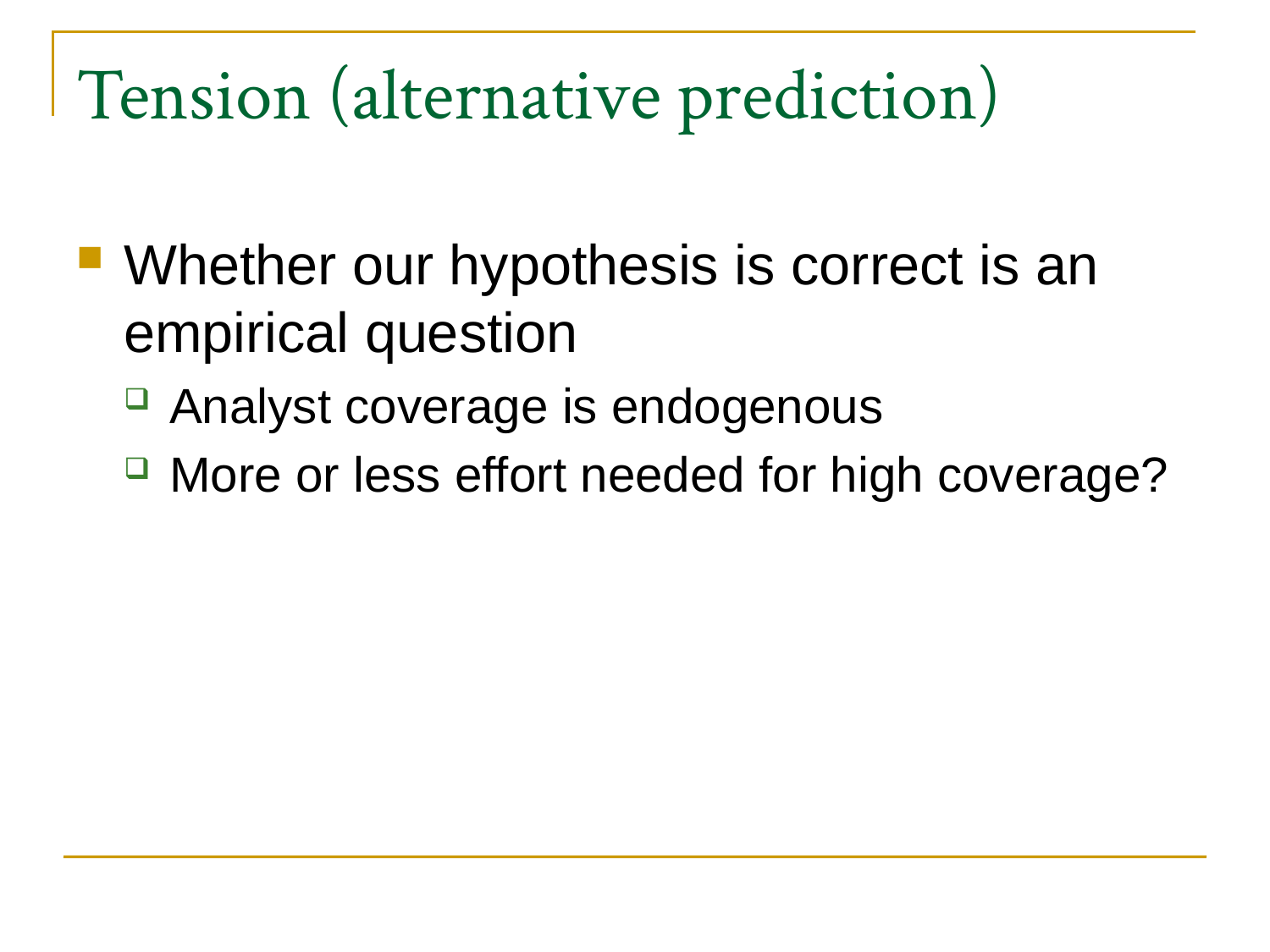

# Tension (alternative prediction)
Whether our hypothesis is correct is an empirical question
Analyst coverage is endogenous
More or less effort needed for high coverage?